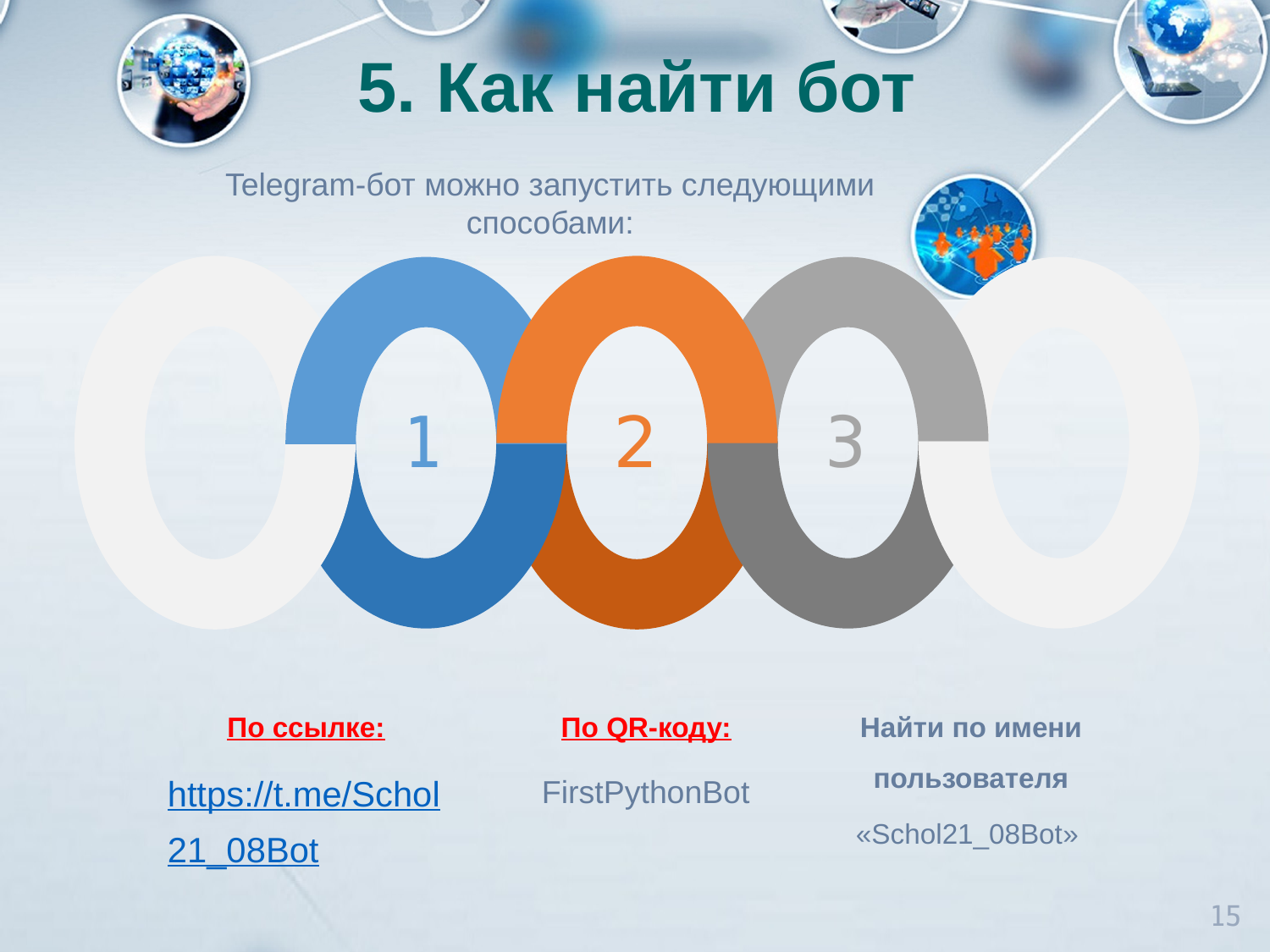

# 5. Как найти бот
Telegram-бот можно запустить следующими способами:

1
2
3
Найти по имени пользователя
«Schol21_08Bot»
По QR-коду:
По ссылке:
https://t.me/Schol21_08Bot
FirstPythonBot